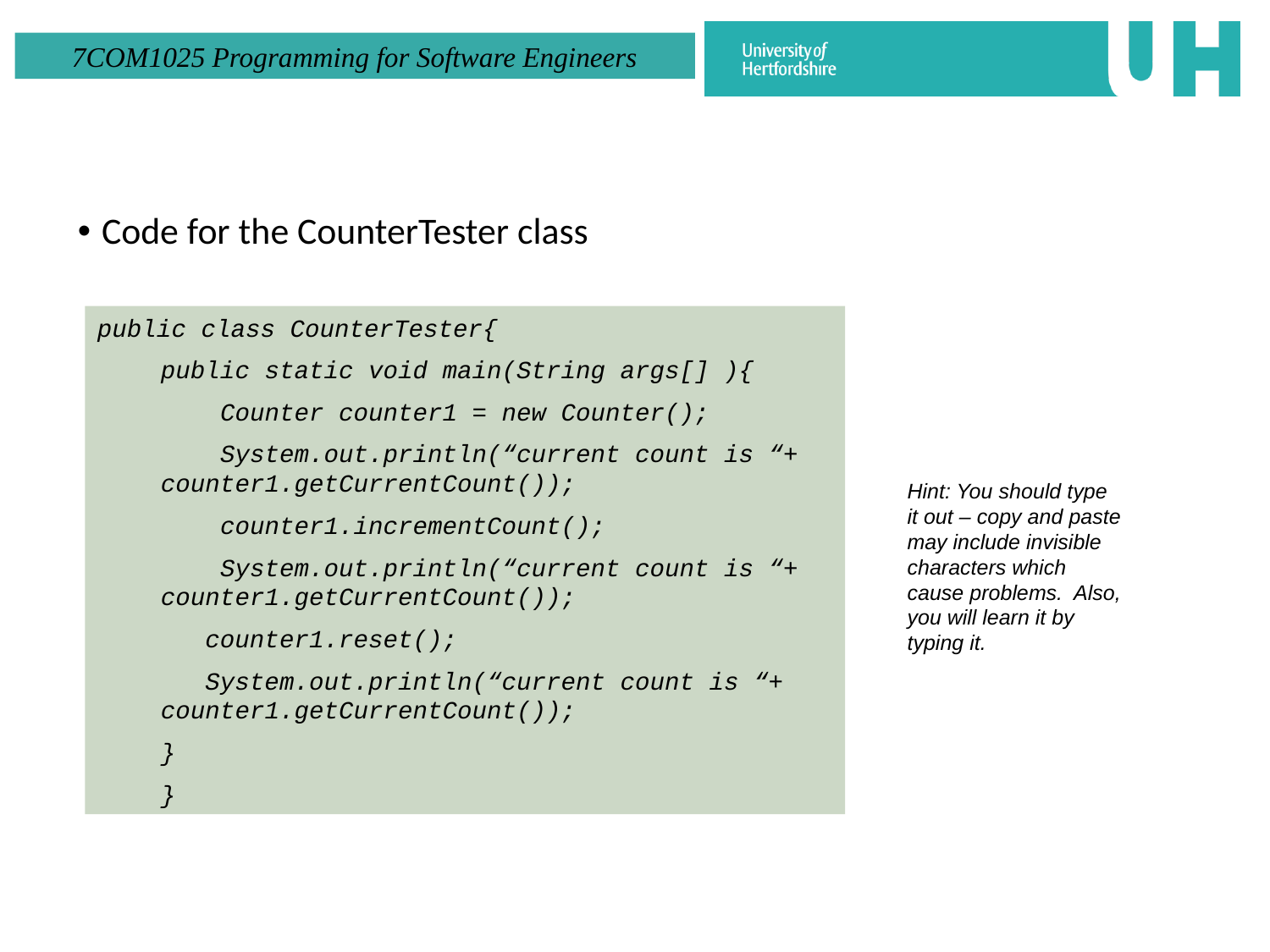

Code for the CounterTester class
public class CounterTester{
public static void main(String args[] ){
    Counter counter1 = new Counter();
    System.out.println(“current count is “+ counter1.getCurrentCount());
    counter1.incrementCount();
    System.out.println(“current count is “+ counter1.getCurrentCount());
   counter1.reset();
   System.out.println(“current count is “+ counter1.getCurrentCount());
}
}
Hint: You should type it out – copy and paste may include invisible characters which cause problems.  Also, you will learn it by typing it.